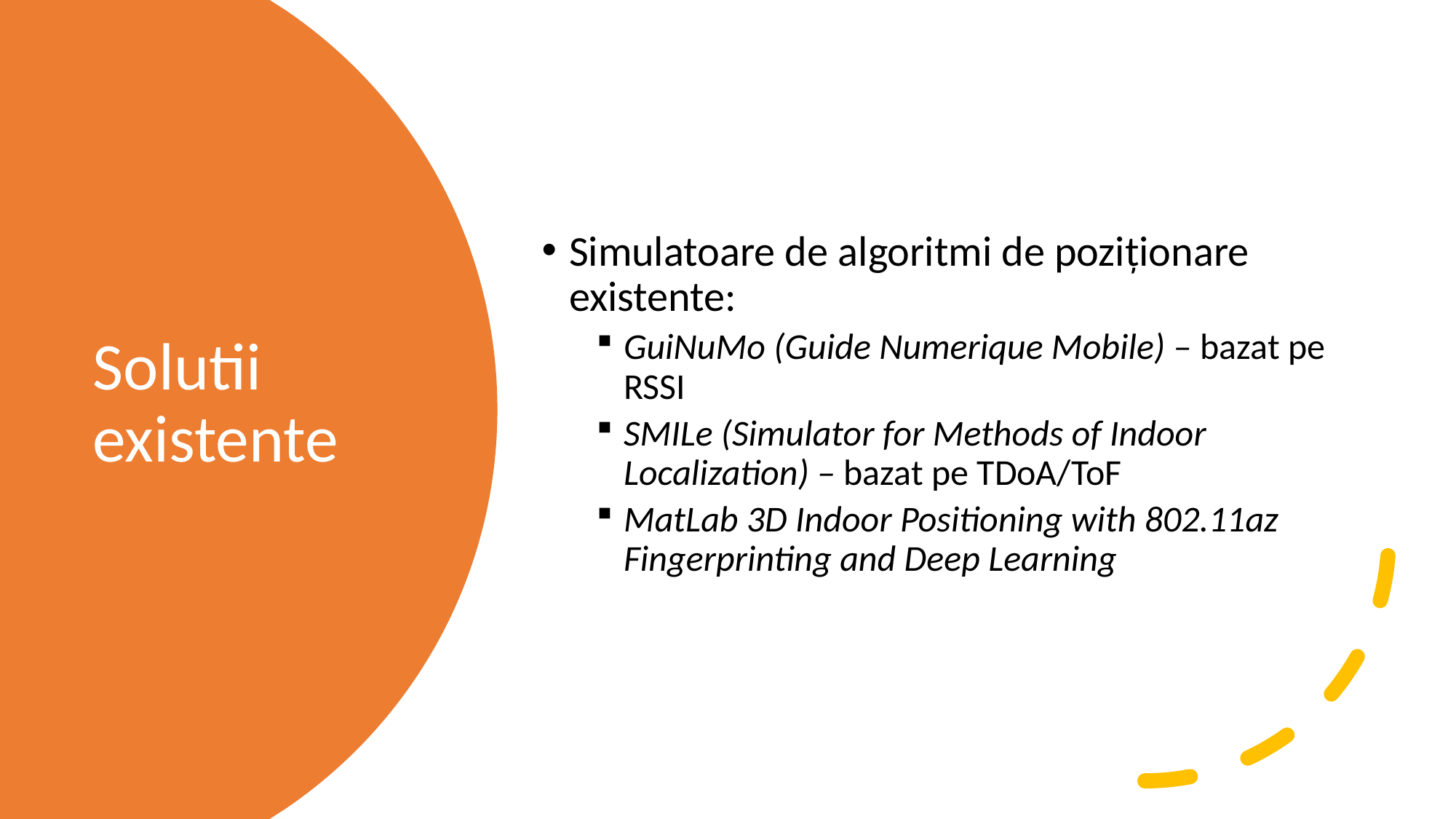

Simulatoare de algoritmi de poziționare existente:
GuiNuMo (Guide Numerique Mobile) – bazat pe RSSI
SMILe (Simulator for Methods of Indoor Localization) – bazat pe TDoA/ToF
MatLab 3D Indoor Positioning with 802.11az Fingerprinting and Deep Learning
# Solutii existente